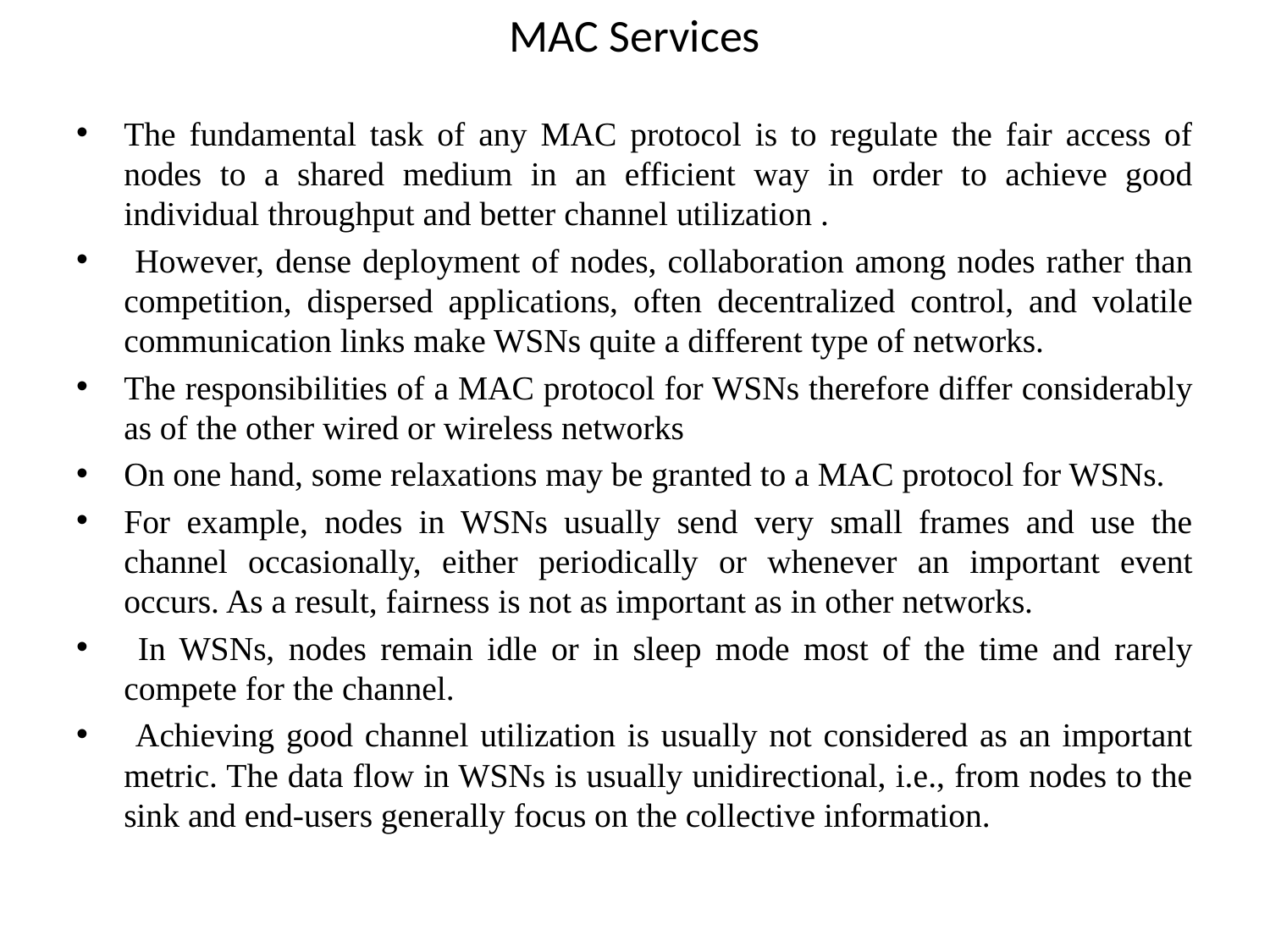

# MAC Services
The fundamental task of any MAC protocol is to regulate the fair access of nodes to a shared medium in an efficient way in order to achieve good individual throughput and better channel utilization .
 However, dense deployment of nodes, collaboration among nodes rather than competition, dispersed applications, often decentralized control, and volatile communication links make WSNs quite a different type of networks.
The responsibilities of a MAC protocol for WSNs therefore differ considerably as of the other wired or wireless networks
On one hand, some relaxations may be granted to a MAC protocol for WSNs.
For example, nodes in WSNs usually send very small frames and use the channel occasionally, either periodically or whenever an important event occurs. As a result, fairness is not as important as in other networks.
 In WSNs, nodes remain idle or in sleep mode most of the time and rarely compete for the channel.
 Achieving good channel utilization is usually not considered as an important metric. The data flow in WSNs is usually unidirectional, i.e., from nodes to the sink and end-users generally focus on the collective information.